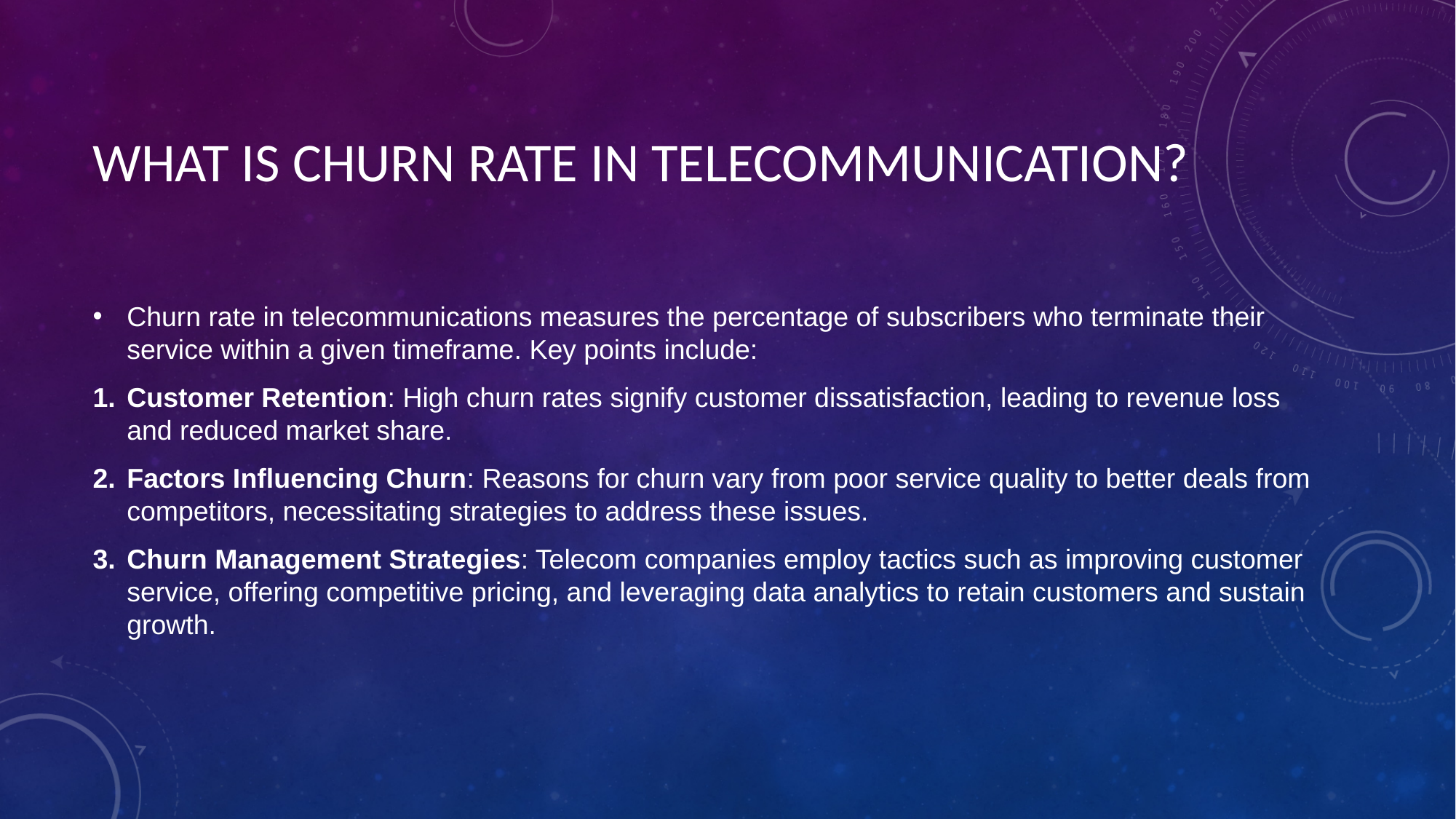

# WHAT IS CHURN Rate in telecommunication?
Churn rate in telecommunications measures the percentage of subscribers who terminate their service within a given timeframe. Key points include:
Customer Retention: High churn rates signify customer dissatisfaction, leading to revenue loss and reduced market share.
Factors Influencing Churn: Reasons for churn vary from poor service quality to better deals from competitors, necessitating strategies to address these issues.
Churn Management Strategies: Telecom companies employ tactics such as improving customer service, offering competitive pricing, and leveraging data analytics to retain customers and sustain growth.